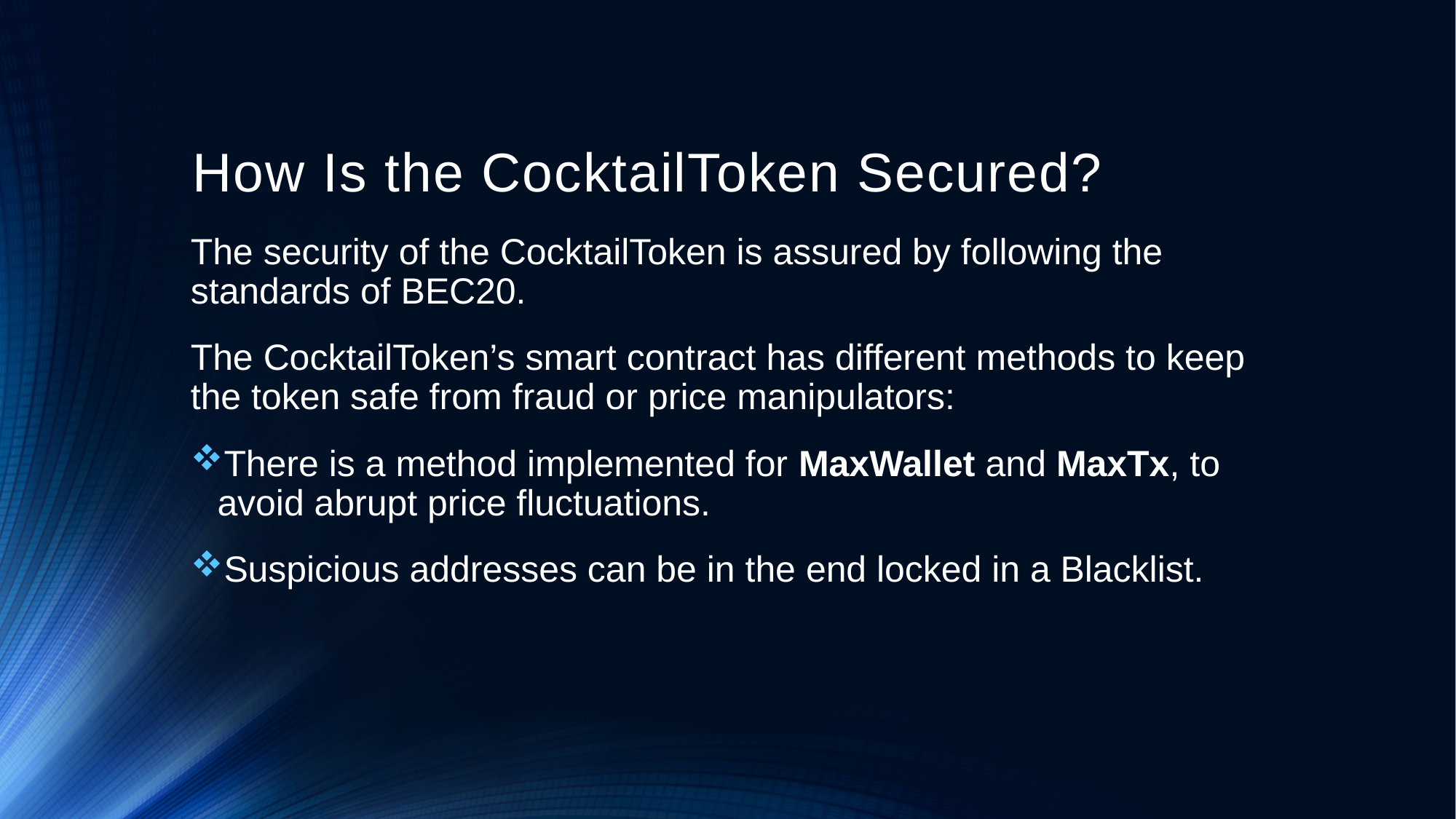

# How Is the CocktailToken Secured?
The security of the CocktailToken is assured by following the standards of BEC20.
The CocktailToken’s smart contract has different methods to keep the token safe from fraud or price manipulators:
There is a method implemented for MaxWallet and MaxTx, to avoid abrupt price fluctuations.
Suspicious addresses can be in the end locked in a Blacklist.